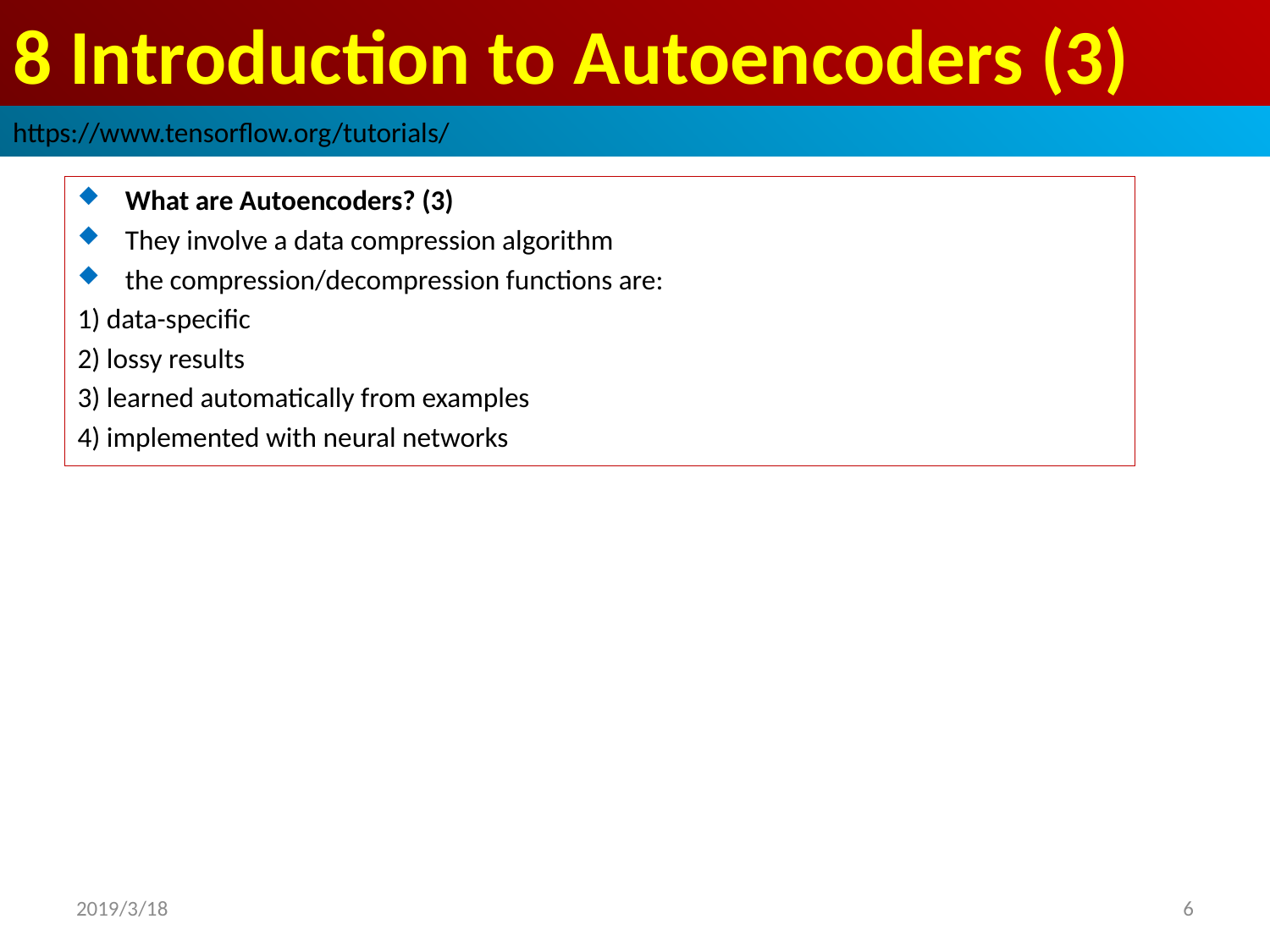

# 8 Introduction to Autoencoders (3)
https://www.tensorflow.org/tutorials/
What are Autoencoders? (3)
They involve a data compression algorithm
the compression/decompression functions are:
1) data-specific
2) lossy results
3) learned automatically from examples
4) implemented with neural networks
2019/3/18
6